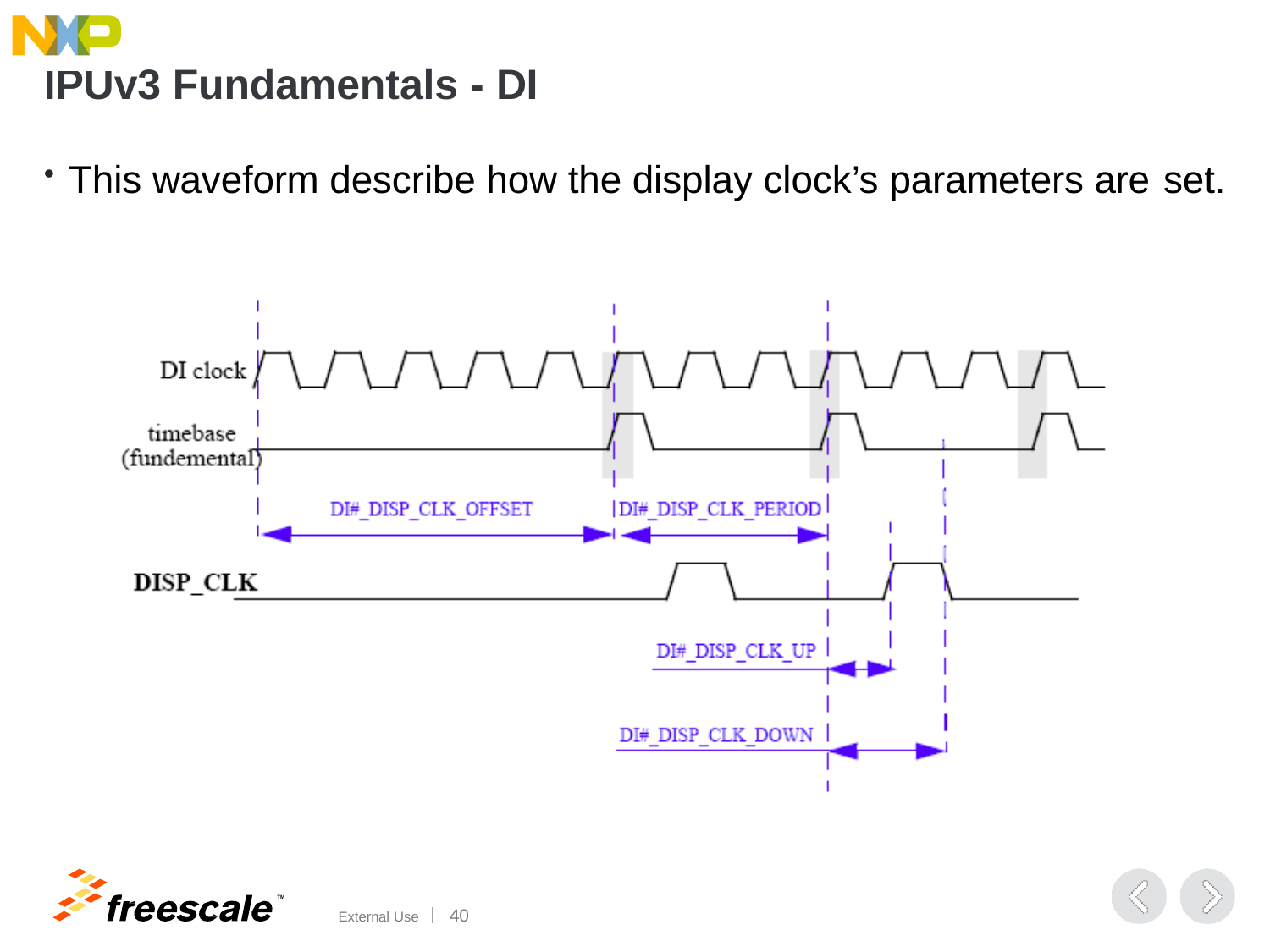

IPUv3 Fundamentals - DI
This waveform describe how the display clock’s parameters are set.

TM
External Use	40